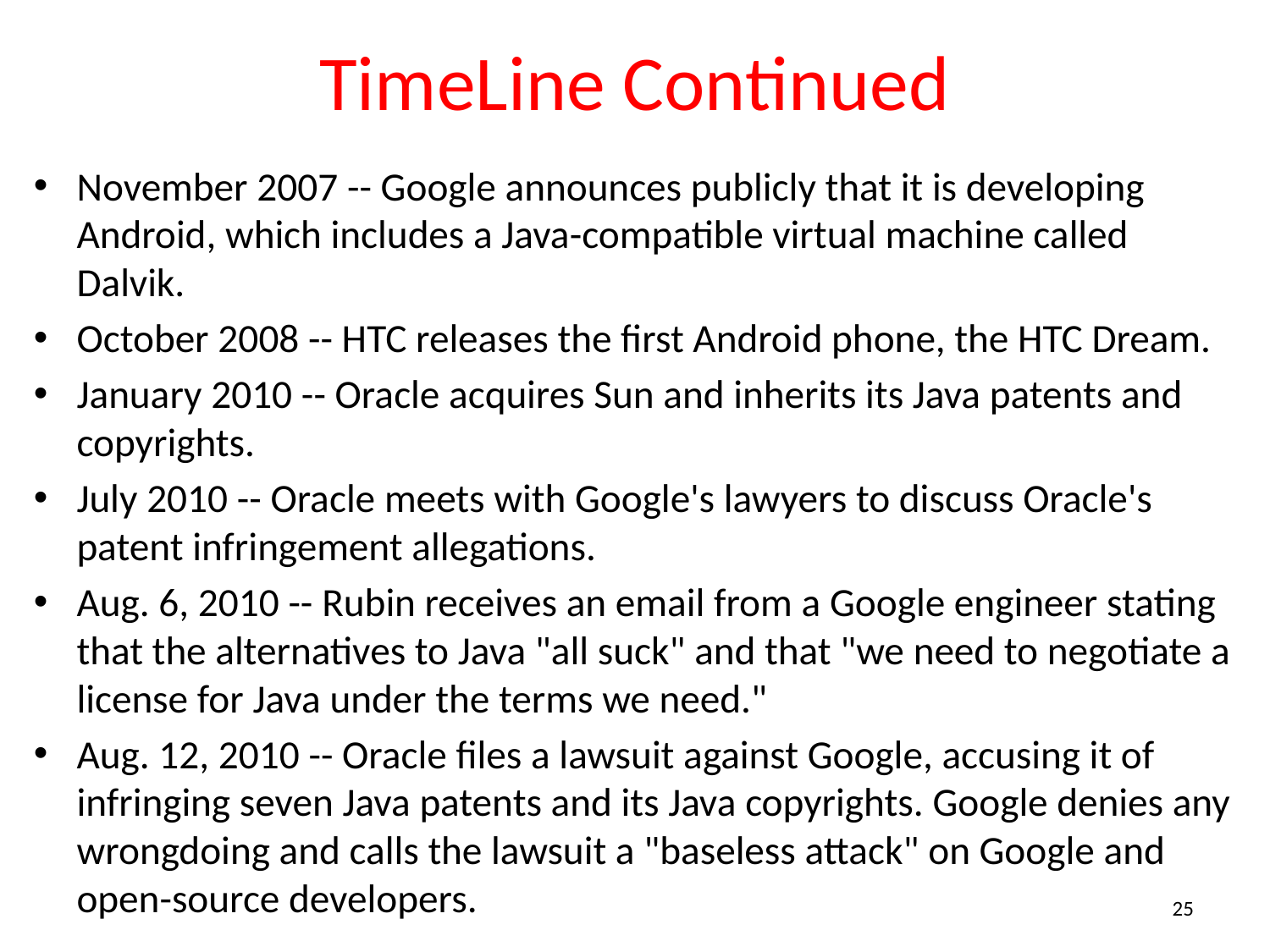

# TimeLine Continued
November 2007 -- Google announces publicly that it is developing Android, which includes a Java-compatible virtual machine called Dalvik.
October 2008 -- HTC releases the first Android phone, the HTC Dream.
January 2010 -- Oracle acquires Sun and inherits its Java patents and copyrights.
July 2010 -- Oracle meets with Google's lawyers to discuss Oracle's patent infringement allegations.
Aug. 6, 2010 -- Rubin receives an email from a Google engineer stating that the alternatives to Java "all suck" and that "we need to negotiate a license for Java under the terms we need."
Aug. 12, 2010 -- Oracle files a lawsuit against Google, accusing it of infringing seven Java patents and its Java copyrights. Google denies any wrongdoing and calls the lawsuit a "baseless attack" on Google and open-source developers.

25